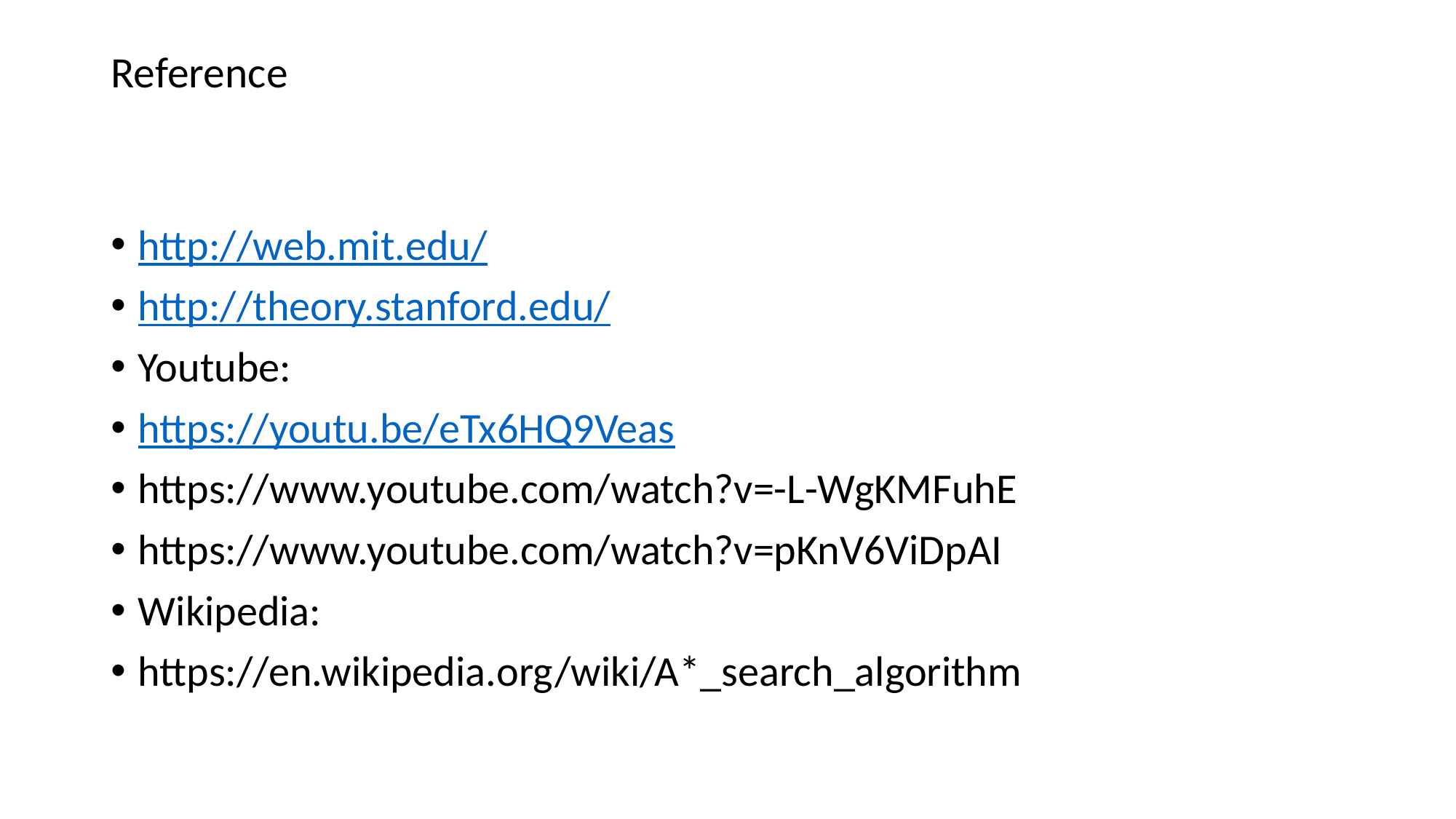

# Reference
http://web.mit.edu/
http://theory.stanford.edu/
Youtube:
https://youtu.be/eTx6HQ9Veas
https://www.youtube.com/watch?v=-L-WgKMFuhE
https://www.youtube.com/watch?v=pKnV6ViDpAI
Wikipedia:
https://en.wikipedia.org/wiki/A*_search_algorithm